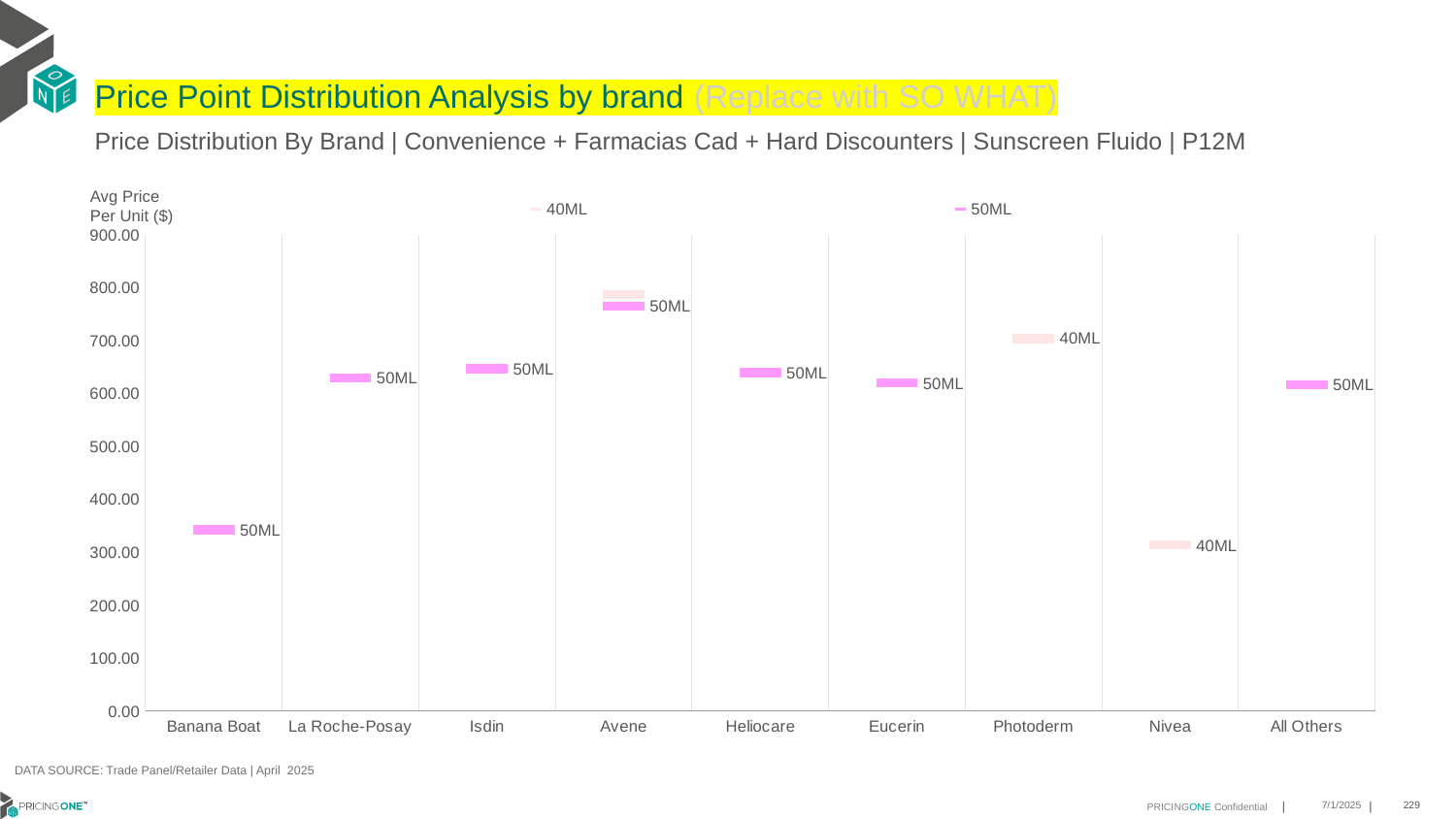

# Price Point Distribution Analysis by brand (Replace with SO WHAT)
Price Distribution By Brand | Convenience + Farmacias Cad + Hard Discounters | Sunscreen Fluido | P12M

### Chart

| Category | 40ML | 50ML |
|---|---|---|
| Banana Boat | None | 342.1964 |
| La Roche-Posay | None | 629.3924 |
| Isdin | None | 646.772 |
| Avene | 787.5763 | 764.8857 |
| Heliocare | None | 639.439 |
| Eucerin | None | 619.7136 |
| Photoderm | 703.947 | None |
| Nivea | 313.4815 | None |
| All Others | None | 616.5374 |
Avg Price
Per Unit ($)
DATA SOURCE: Trade Panel/Retailer Data | April  2025
7/1/2025
229